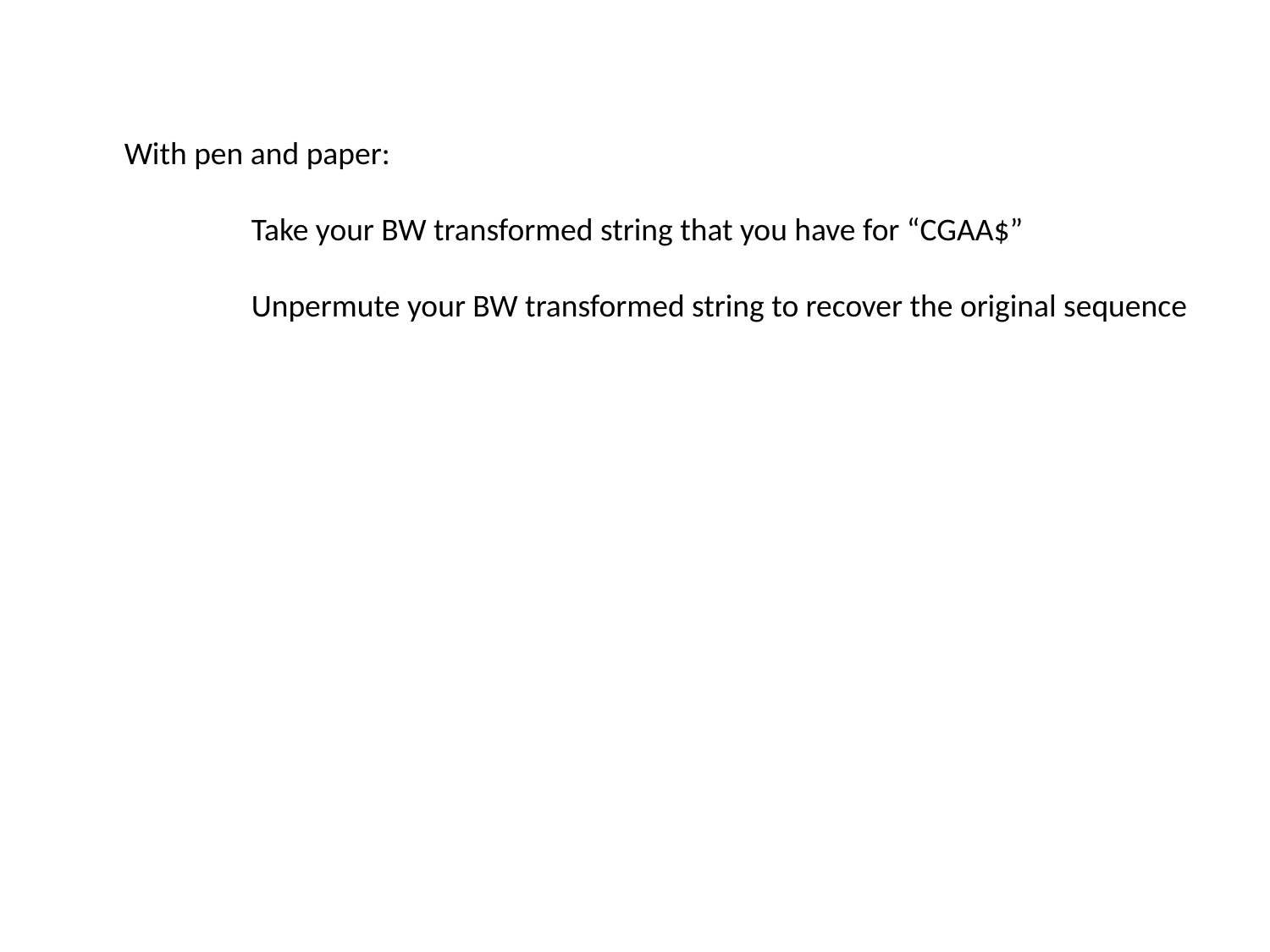

With pen and paper:

	Take your BW transformed string that you have for “CGAA$”

	Unpermute your BW transformed string to recover the original sequence